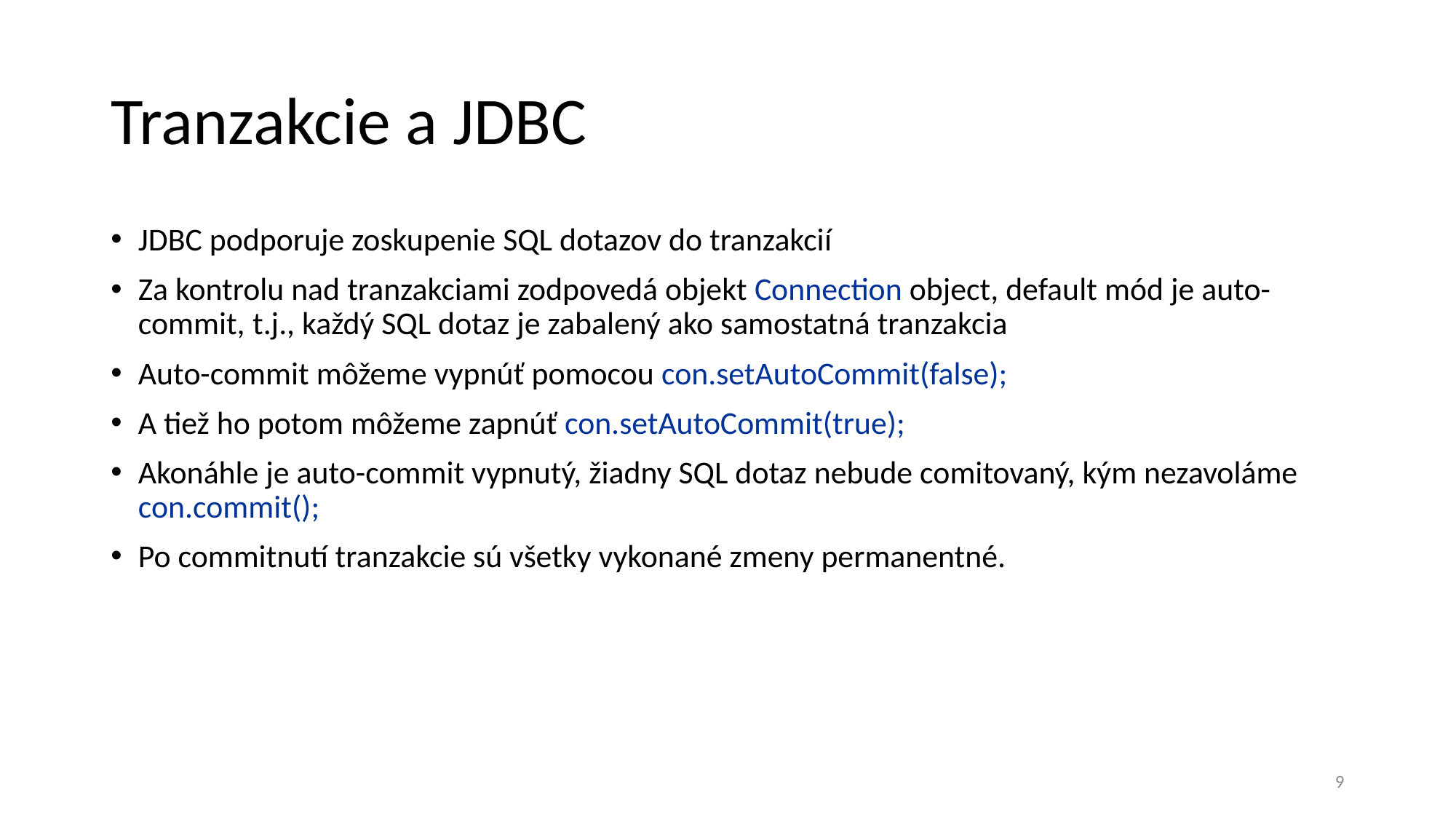

# Tranzakcie a JDBC
JDBC podporuje zoskupenie SQL dotazov do tranzakcií
Za kontrolu nad tranzakciami zodpovedá objekt Connection object, default mód je auto-commit, t.j., každý SQL dotaz je zabalený ako samostatná tranzakcia
Auto-commit môžeme vypnúť pomocou con.setAutoCommit(false);
A tiež ho potom môžeme zapnúť con.setAutoCommit(true);
Akonáhle je auto-commit vypnutý, žiadny SQL dotaz nebude comitovaný, kým nezavoláme con.commit();
Po commitnutí tranzakcie sú všetky vykonané zmeny permanentné.
9